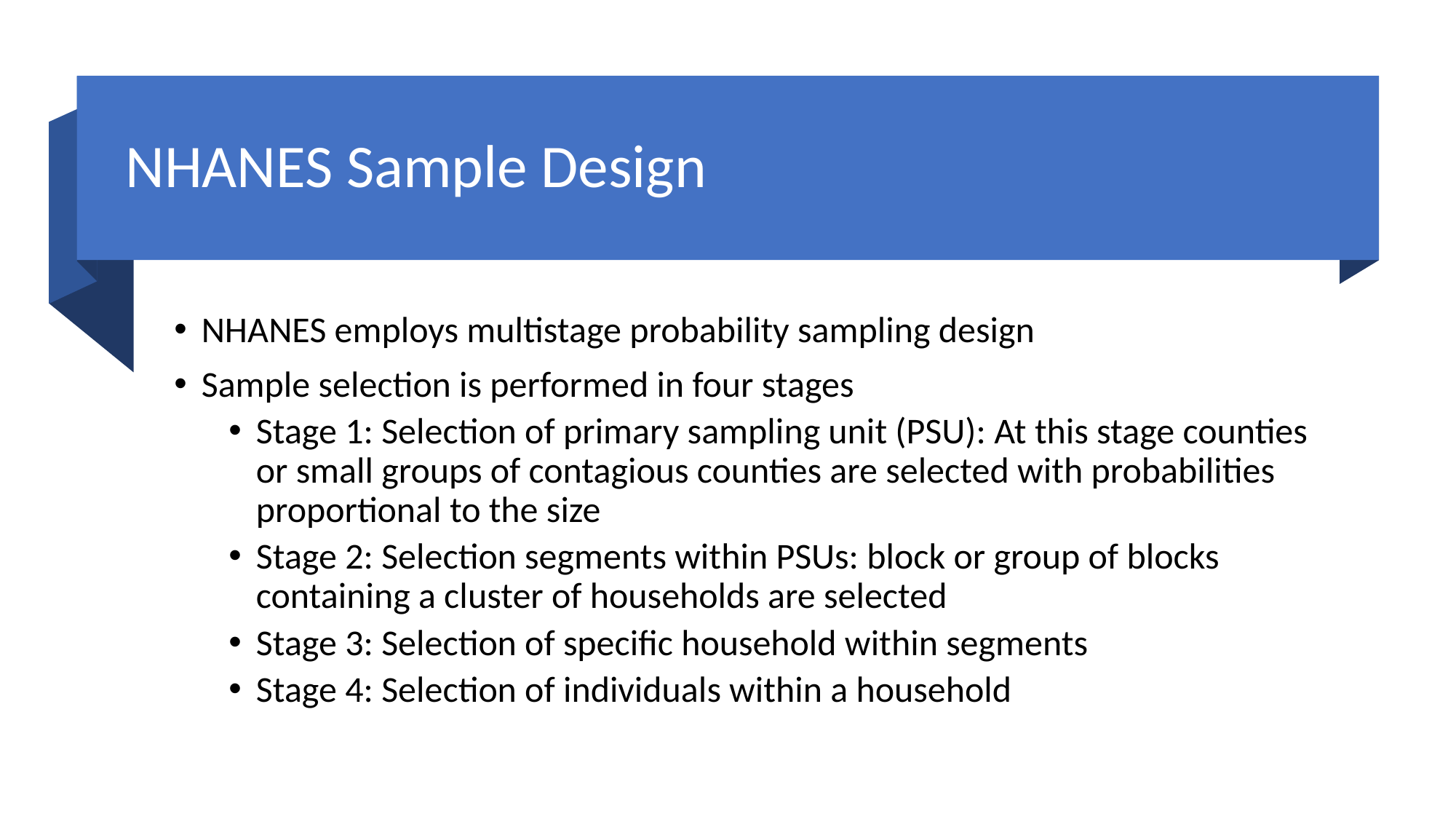

# NHANES Sample Design

NHANES employs multistage probability sampling design
Sample selection is performed in four stages
Stage 1: Selection of primary sampling unit (PSU): At this stage counties or small groups of contagious counties are selected with probabilities proportional to the size
Stage 2: Selection segments within PSUs: block or group of blocks containing a cluster of households are selected
Stage 3: Selection of specific household within segments
Stage 4: Selection of individuals within a household